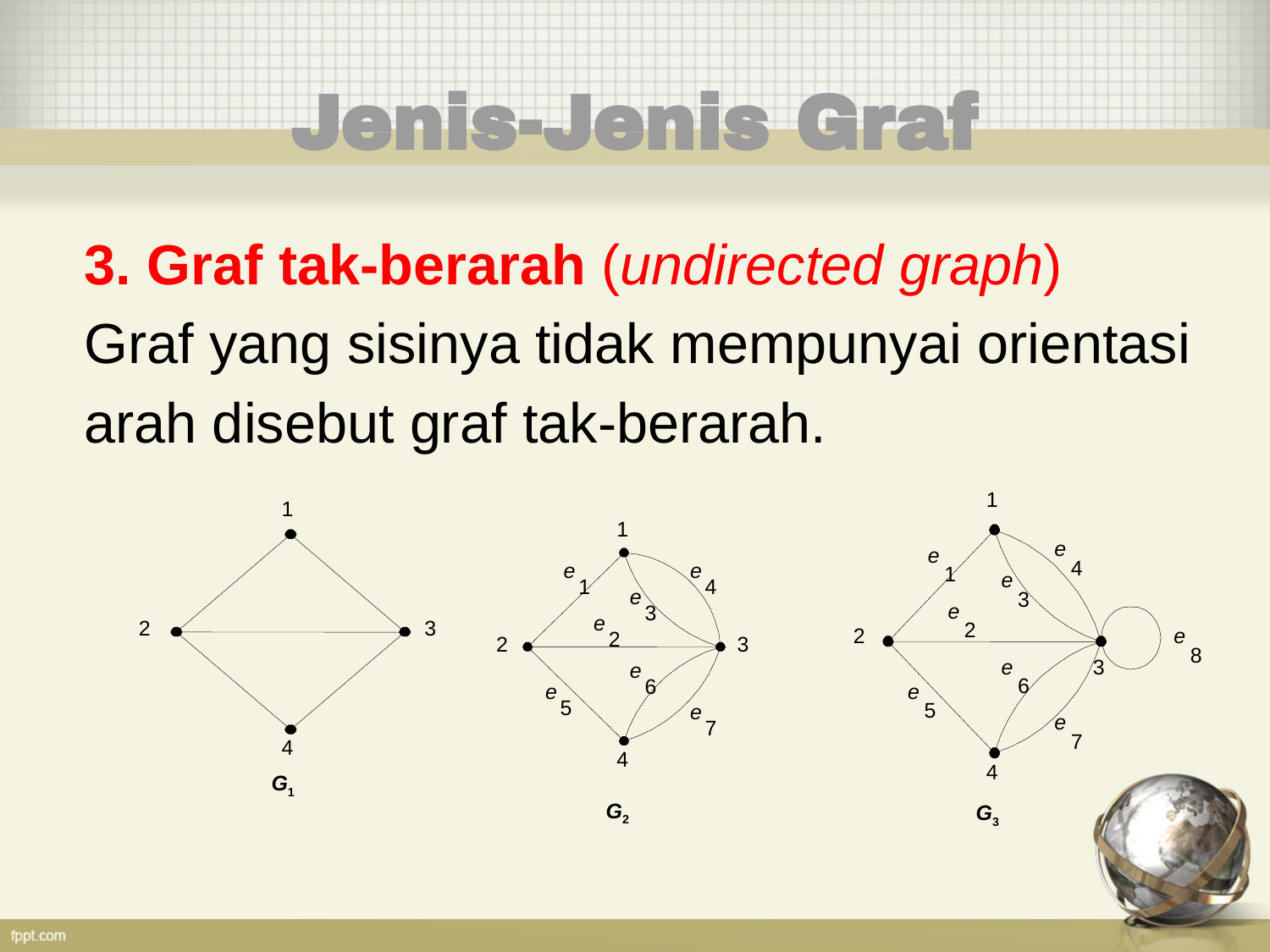

# Jenis-Jenis Graf
3. Graf tak-berarah (undirected graph)
Graf yang sisinya tidak mempunyai orientasi
arah disebut graf tak-berarah.

1

e
e
4
1
e
3
e

2
2
e

8
e
3
6
e
5
e
7

4
G3
1

2
3

4
G1
1

e
e
1
4
e
3
e
2
2
3

e
6
e
5
e
7

4
G2